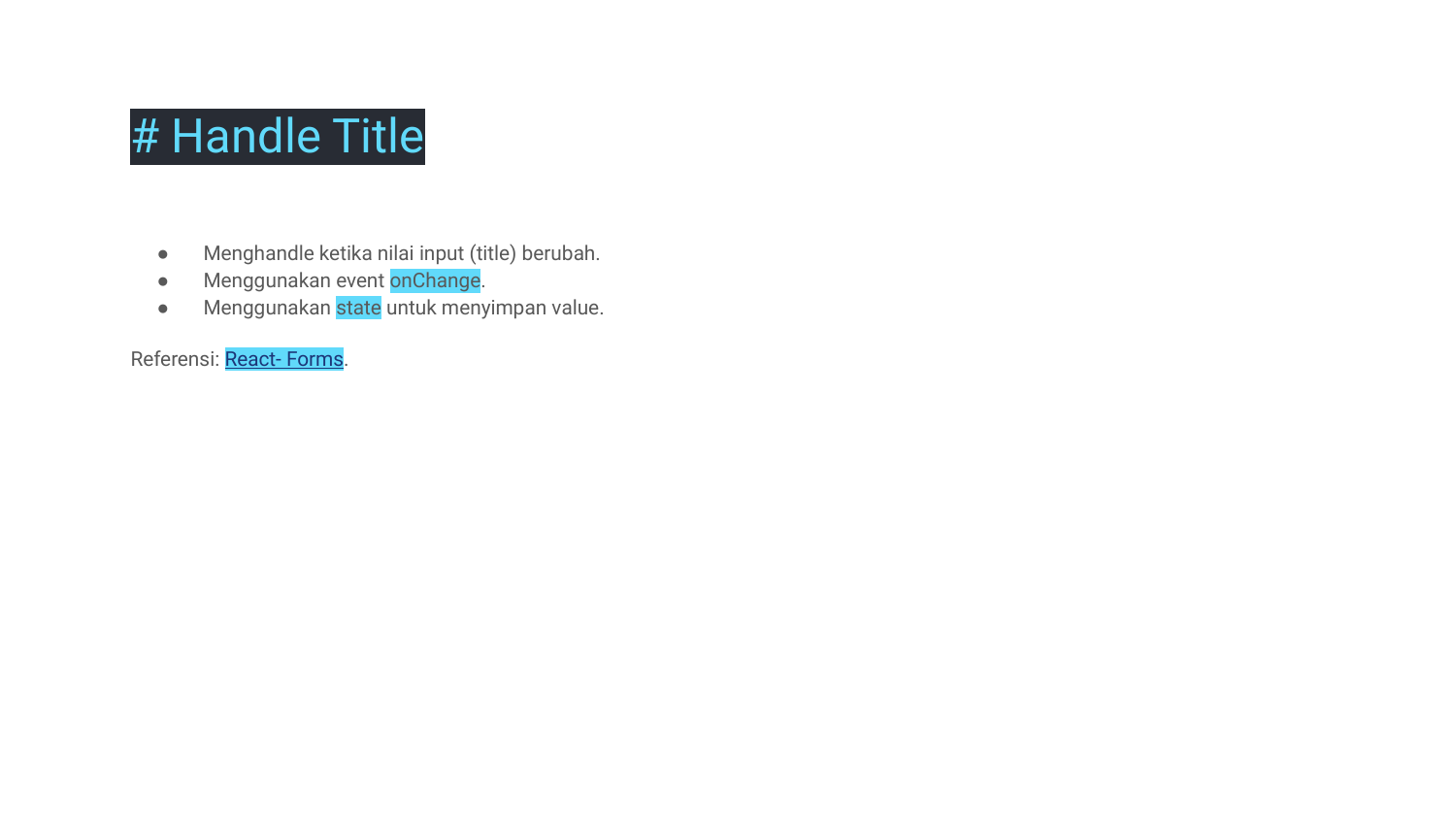

# Handle Title
Menghandle ketika nilai input (title) berubah.
Menggunakan event onChange.
Menggunakan state untuk menyimpan value.
Referensi: React- Forms.